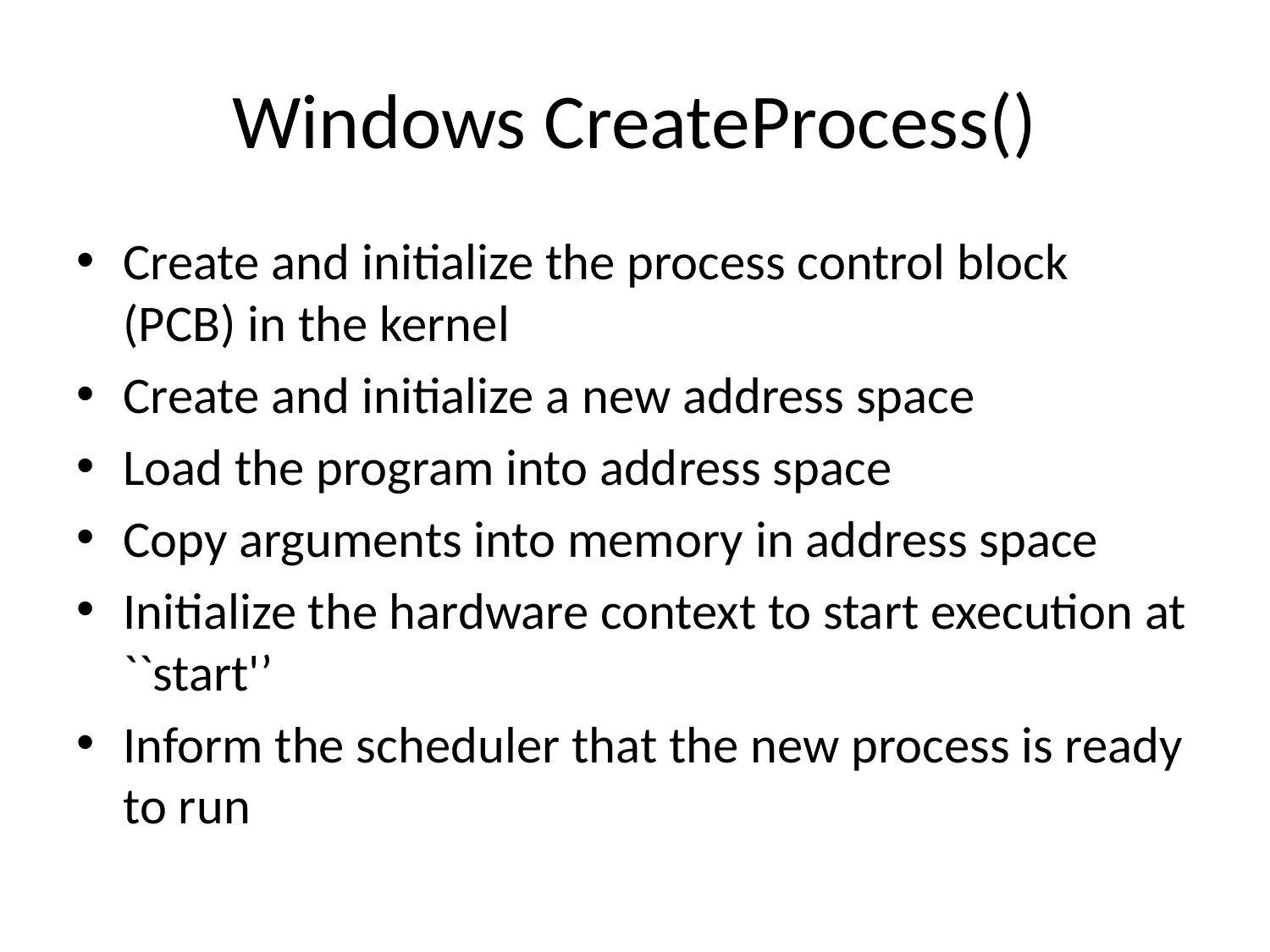

# Windows CreateProcess()
Create and initialize the process control block (PCB) in the kernel
Create and initialize a new address space
Load the program into address space
Copy arguments into memory in address space
Initialize the hardware context to start execution at ``start'’
Inform the scheduler that the new process is ready to run